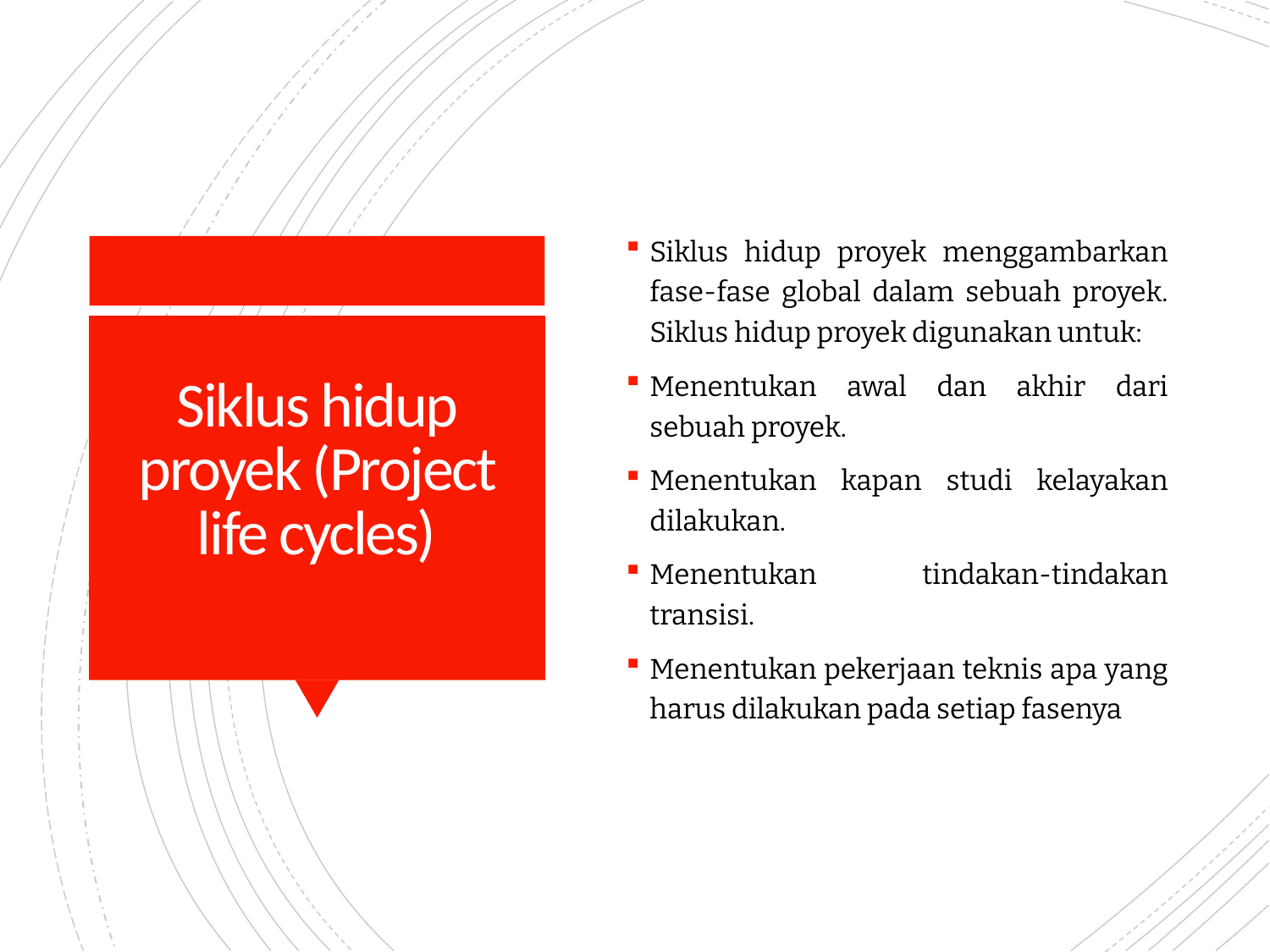

Siklus hidup proyek menggambarkan fase-fase global dalam sebuah proyek. Siklus hidup proyek digunakan untuk:
Menentukan awal dan akhir dari sebuah proyek.
Menentukan kapan studi kelayakan dilakukan.
Menentukan tindakan-tindakan transisi.
Menentukan pekerjaan teknis apa yang harus dilakukan pada setiap fasenya
# Siklus hidup proyek (Project life cycles)